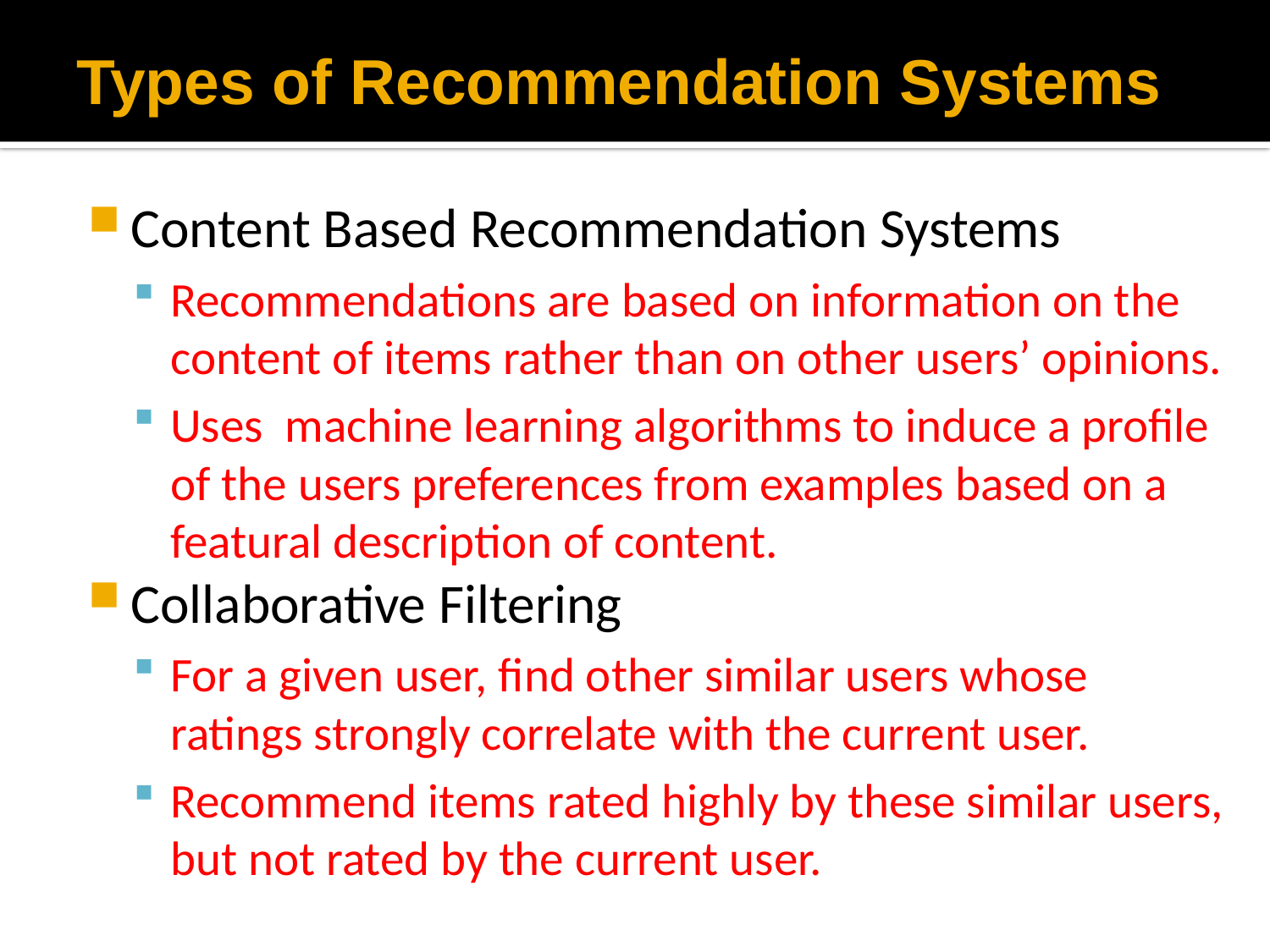

# Types of Recommendation Systems
Content Based Recommendation Systems
Recommendations are based on information on the content of items rather than on other users’ opinions.
Uses  machine learning algorithms to induce a profile of the users preferences from examples based on a featural description of content.
Collaborative Filtering
For a given user, find other similar users whose ratings strongly correlate with the current user.
Recommend items rated highly by these similar users, but not rated by the current user.